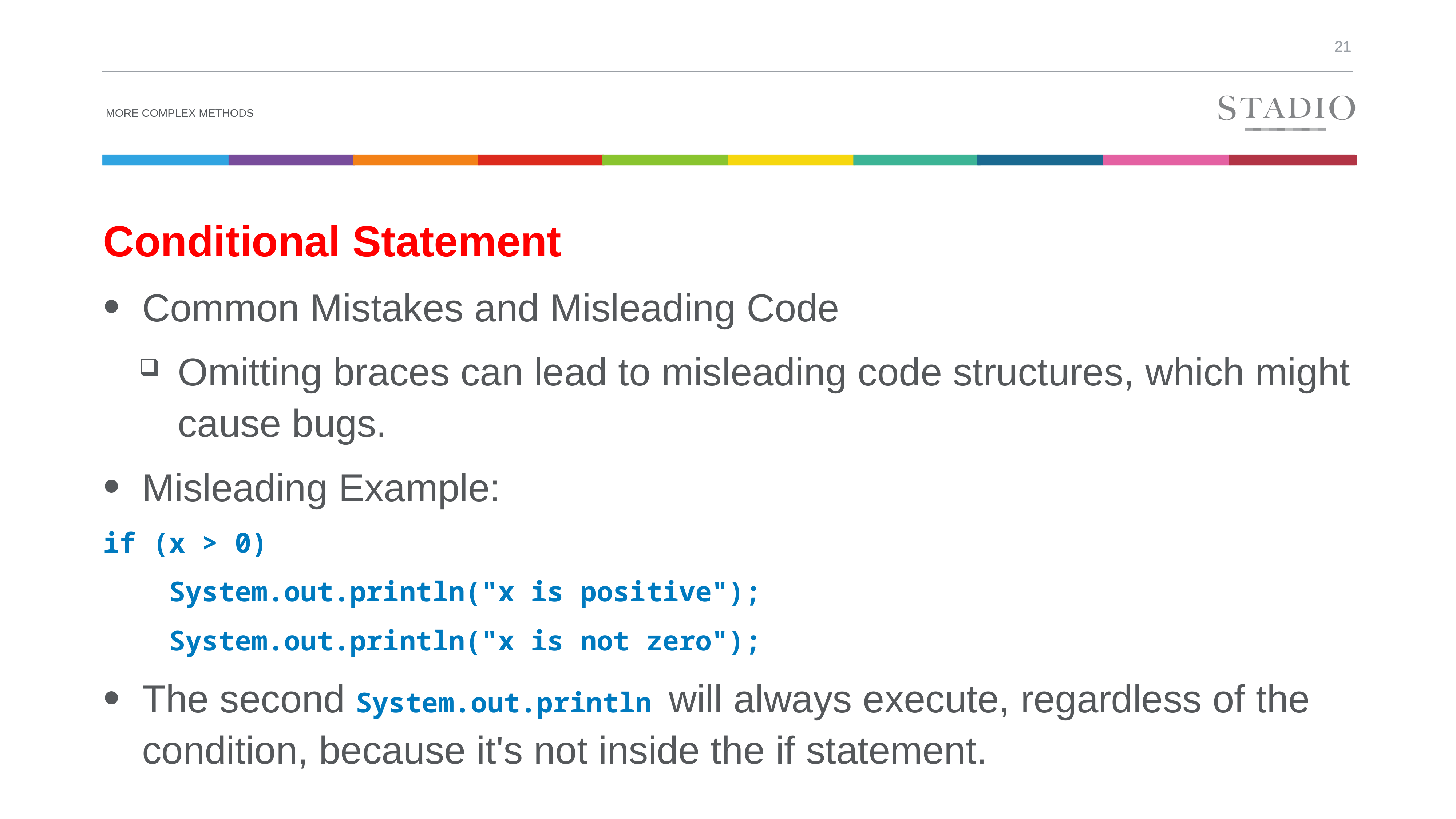

# More complex methods

Conditional Statement
Common Mistakes and Misleading Code
Omitting braces can lead to misleading code structures, which might cause bugs.
Misleading Example:
if (x > 0)
    System.out.println("x is positive");
    System.out.println("x is not zero");
The second System.out.println will always execute, regardless of the condition, because it's not inside the if statement.